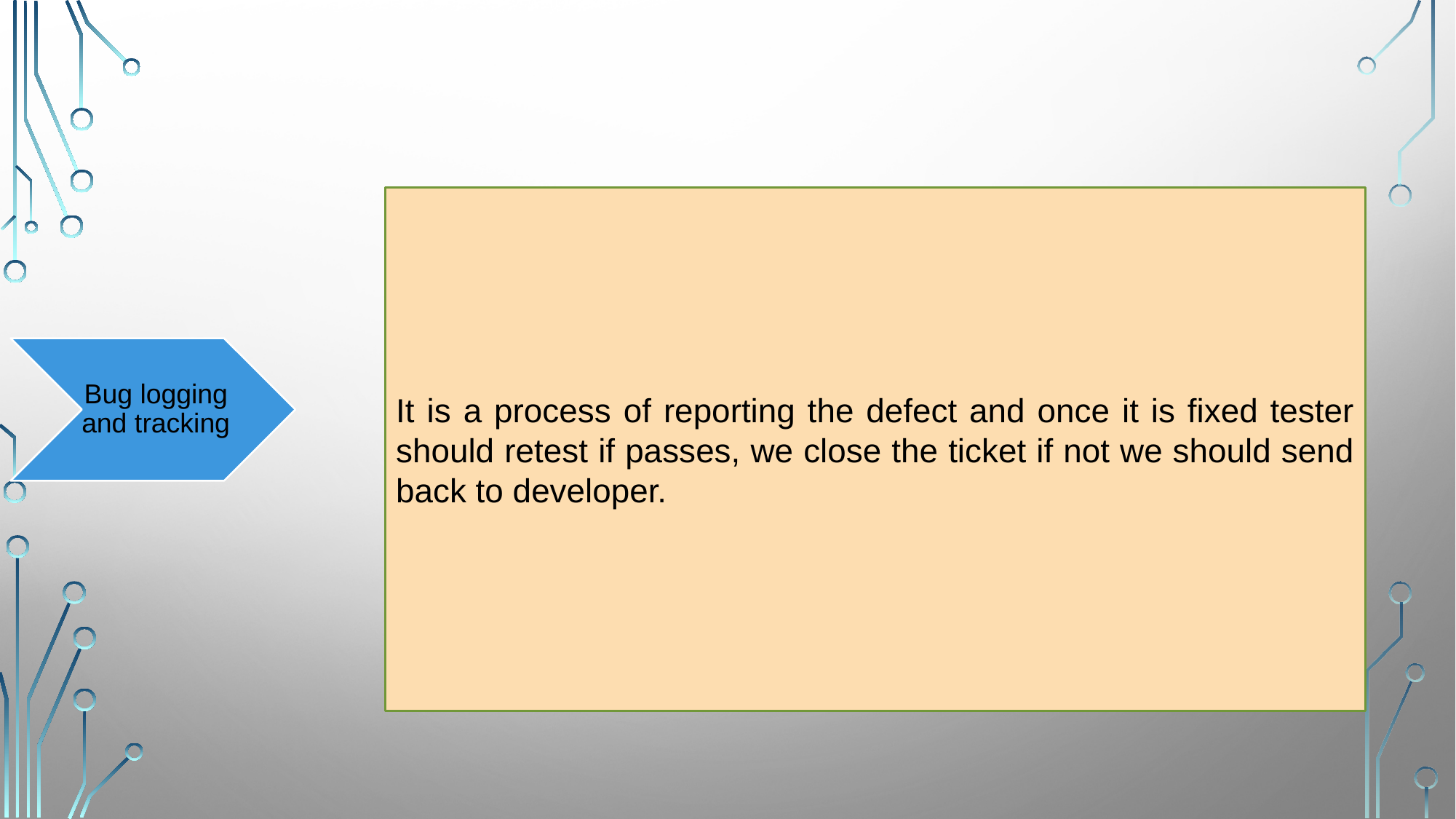

It is a process of reporting the defect and once it is fixed tester should retest if passes, we close the ticket if not we should send back to developer.

Bug logging and tracking